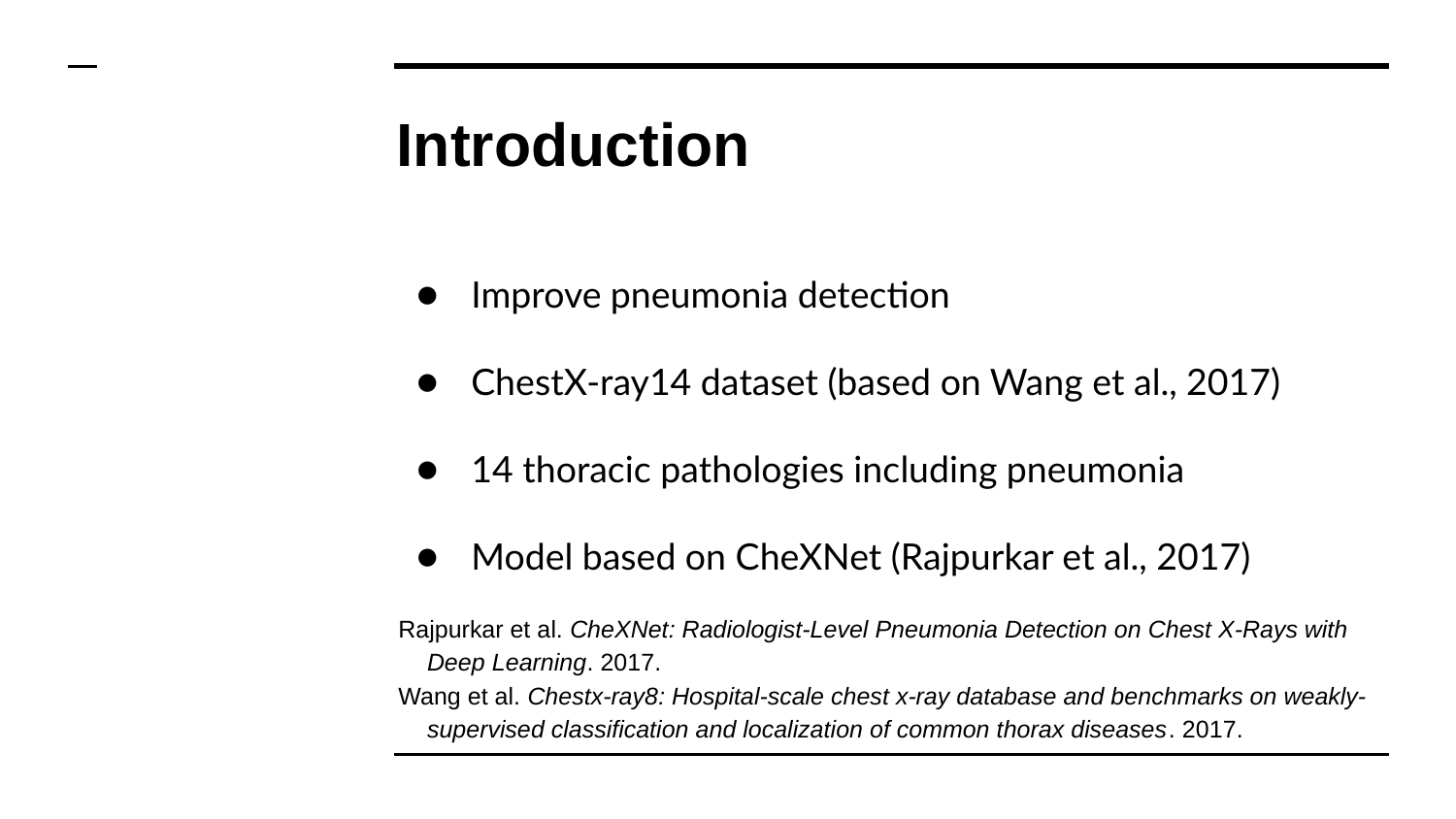

# Introduction
Improve pneumonia detection
ChestX-ray14 dataset (based on Wang et al., 2017)
14 thoracic pathologies including pneumonia
Model based on CheXNet (Rajpurkar et al., 2017)
Rajpurkar et al. CheXNet: Radiologist-Level Pneumonia Detection on Chest X-Rays with Deep Learning. 2017.
Wang et al. Chestx-ray8: Hospital-scale chest x-ray database and benchmarks on weakly-supervised classification and localization of common thorax diseases. 2017.